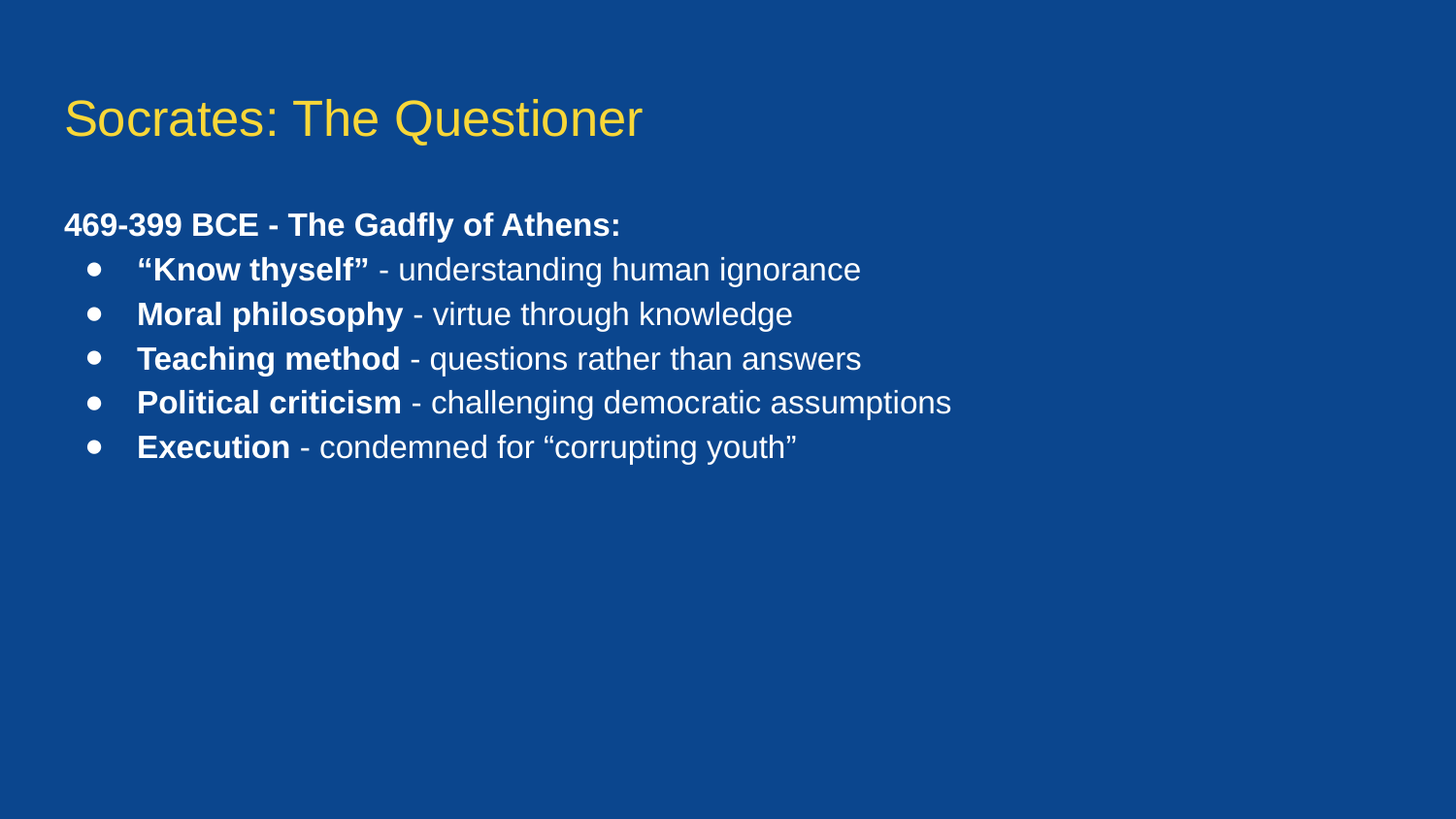

# Socrates: The Questioner
469-399 BCE - The Gadfly of Athens:
“Know thyself” - understanding human ignorance
Moral philosophy - virtue through knowledge
Teaching method - questions rather than answers
Political criticism - challenging democratic assumptions
Execution - condemned for “corrupting youth”